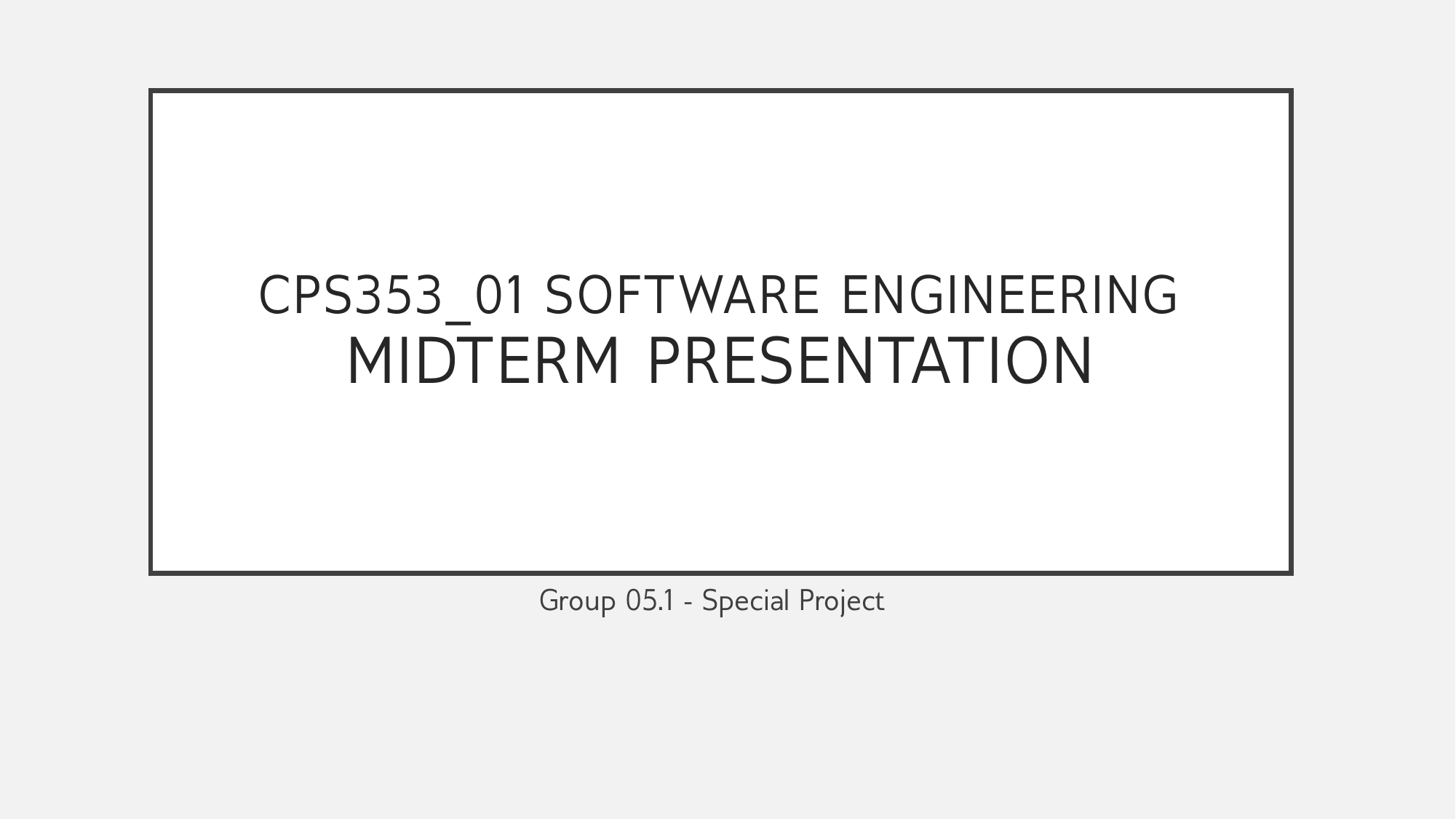

# CPS353_01 Software Engineering Midterm Presentation
Group 05.1 - Special Project